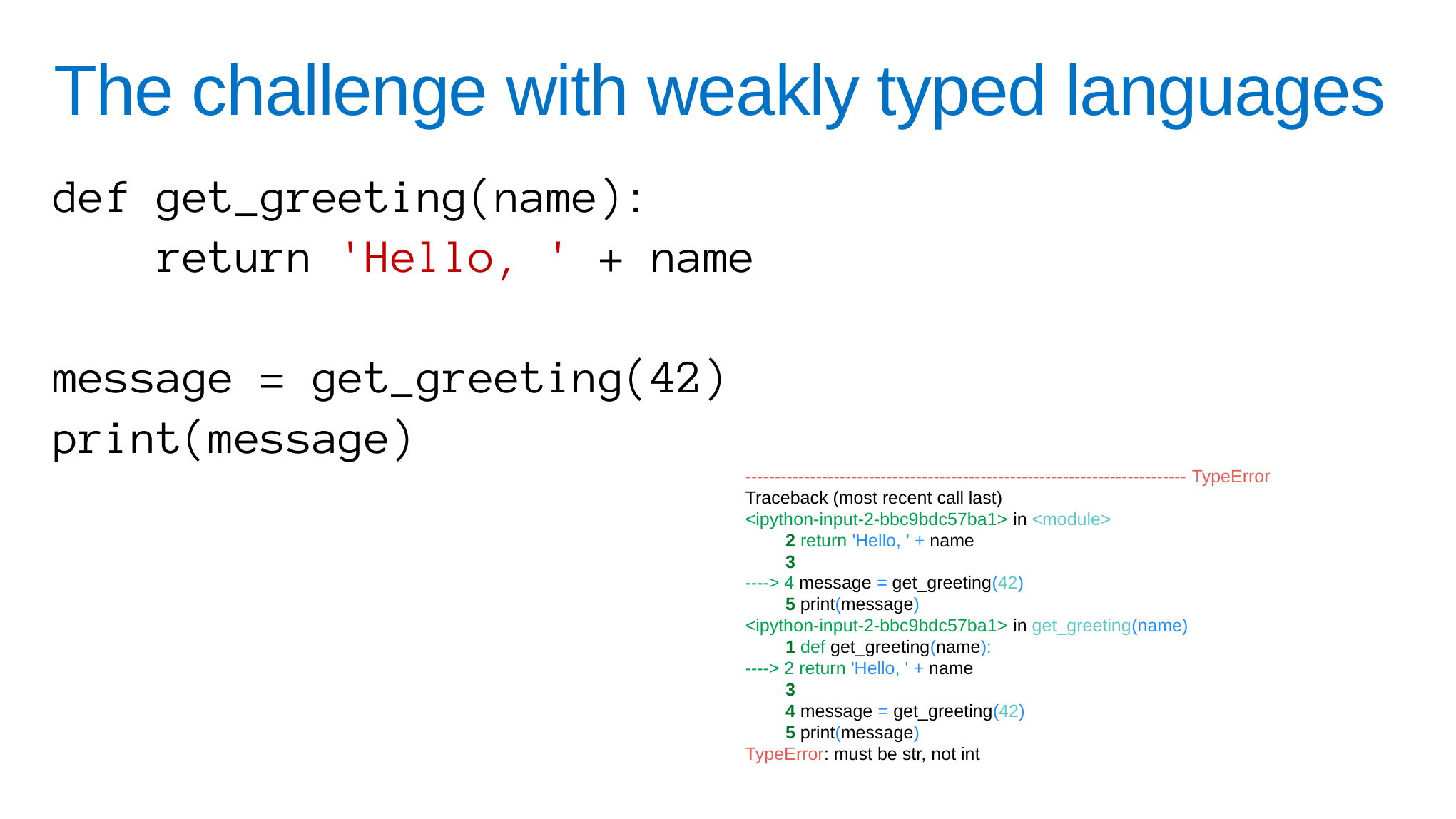

# The challenge with weakly typed languages
def get_greeting(name):
    return 'Hello, ' + name

message = get_greeting(42)
print(message)
--------------------------------------------------------------------------- TypeError
Traceback (most recent call last)
<ipython-input-2-bbc9bdc57ba1> in <module>
        2 return 'Hello, ' + name
        3
----> 4 message = get_greeting(42)
        5 print(message)
<ipython-input-2-bbc9bdc57ba1> in get_greeting(name)
        1 def get_greeting(name):
----> 2 return 'Hello, ' + name
        3
        4 message = get_greeting(42)
        5 print(message)
TypeError: must be str, not int